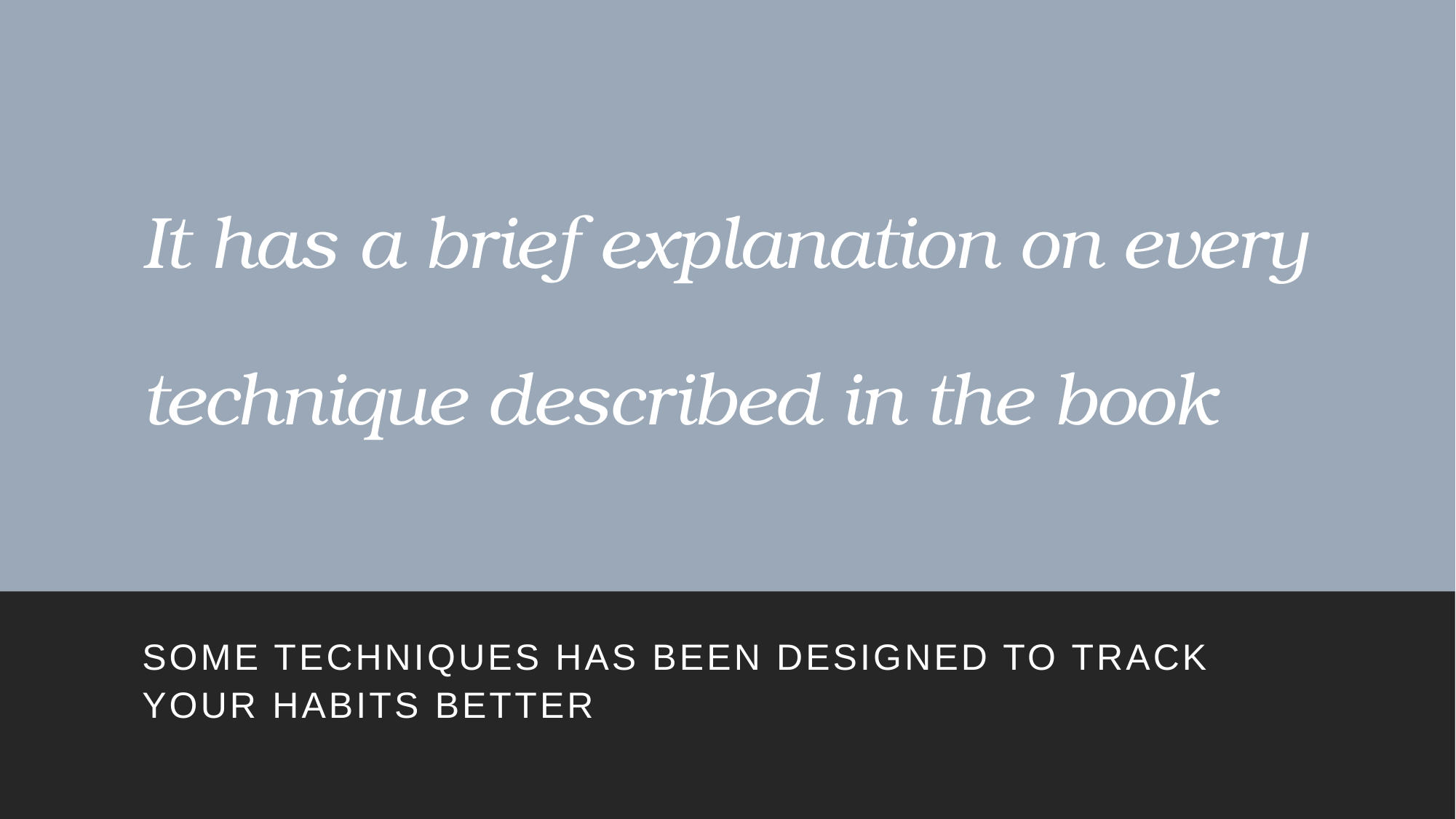

# It has a brief explanation on every technique described in the book

Some techniques has been designed to track your habits better